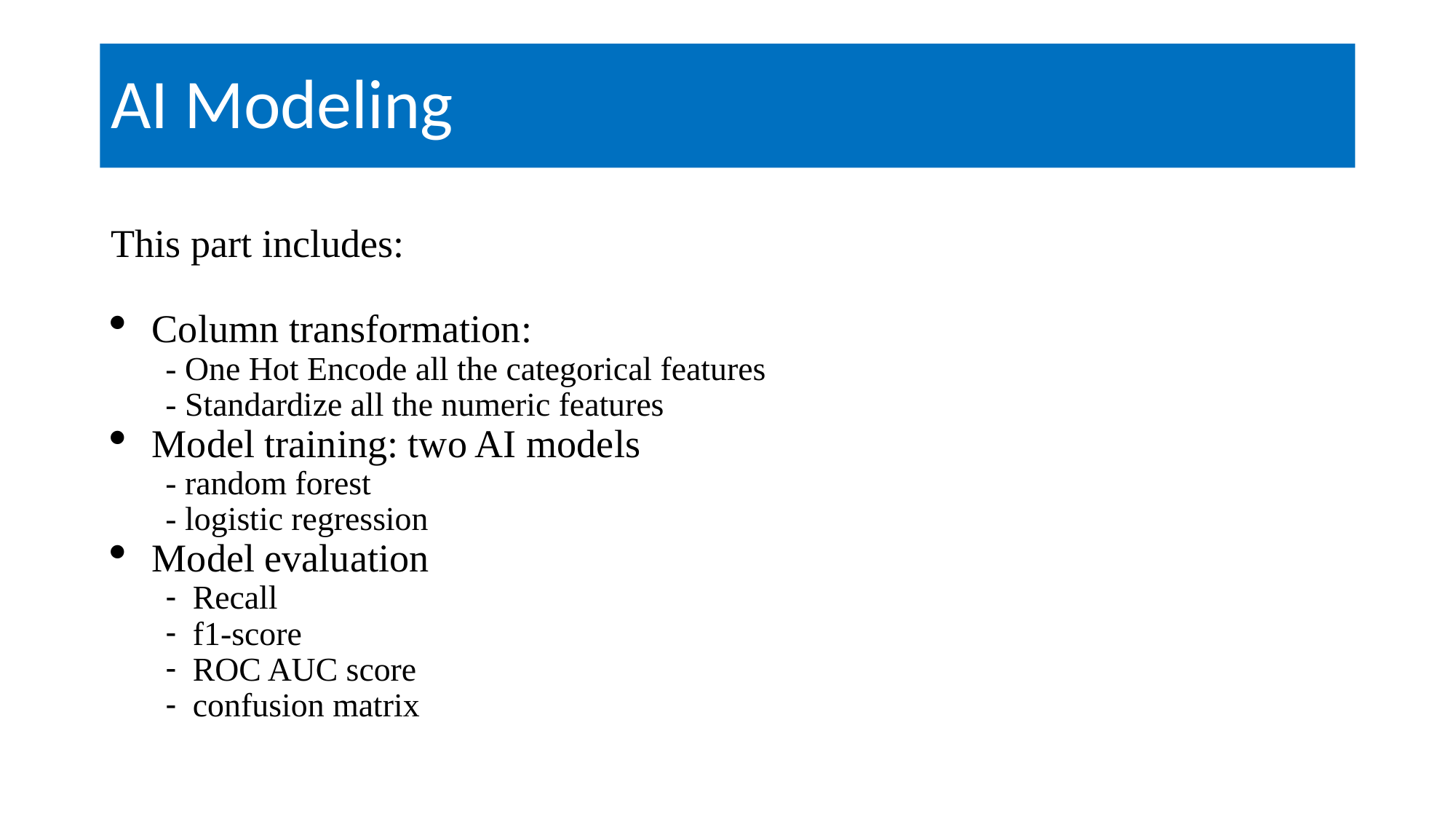

# AI Modeling
This part includes:

Column transformation:
- One Hot Encode all the categorical features
- Standardize all the numeric features
Model training: two AI models
- random forest
- logistic regression
Model evaluation
Recall
f1-score
ROC AUC score
confusion matrix